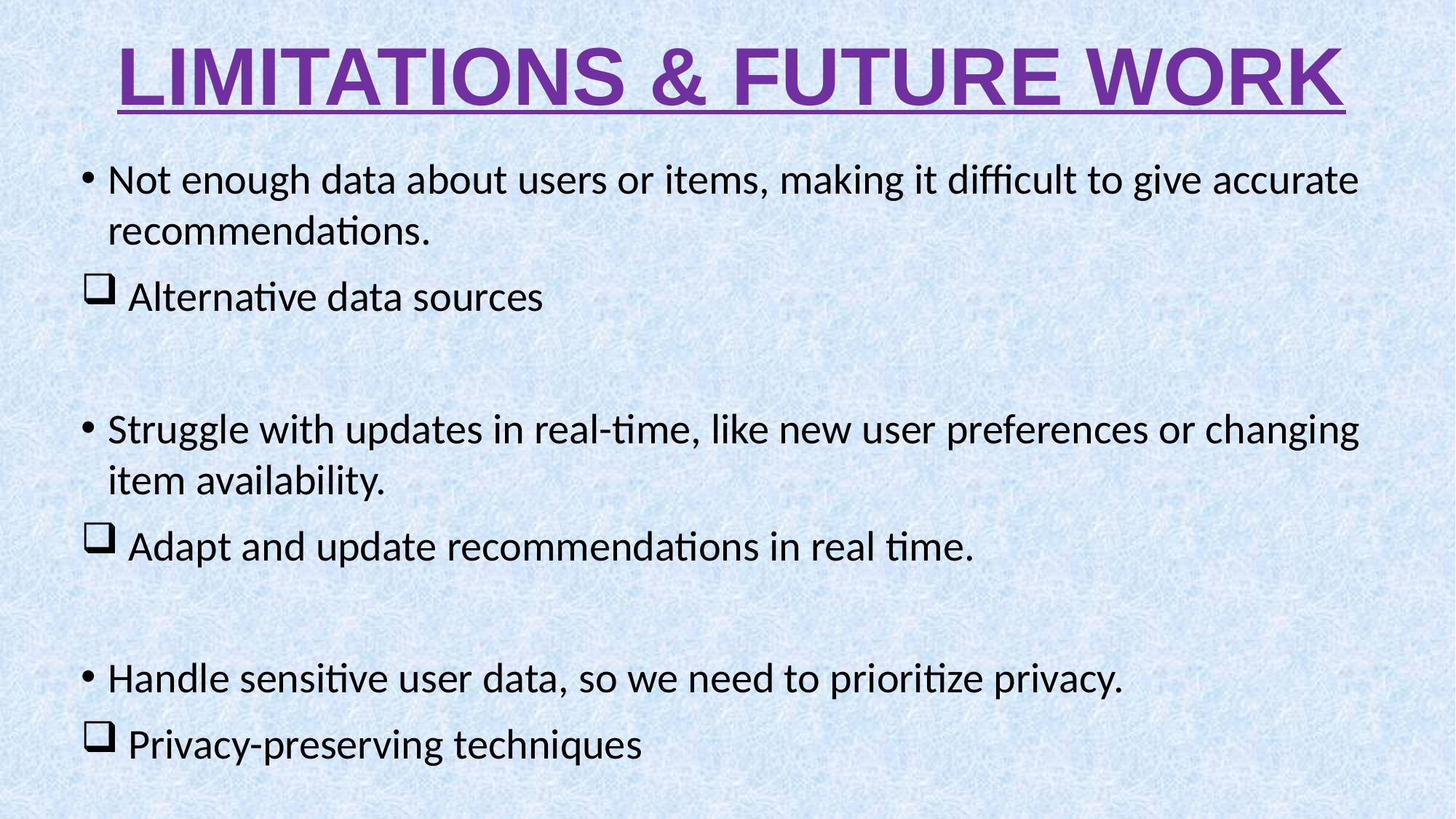

# LIMITATIONS & FUTURE WORK
Not enough data about users or items, making it difficult to give accurate recommendations.
 Alternative data sources

Struggle with updates in real-time, like new user preferences or changing item availability.
 Adapt and update recommendations in real time.

Handle sensitive user data, so we need to prioritize privacy.
 Privacy-preserving techniques